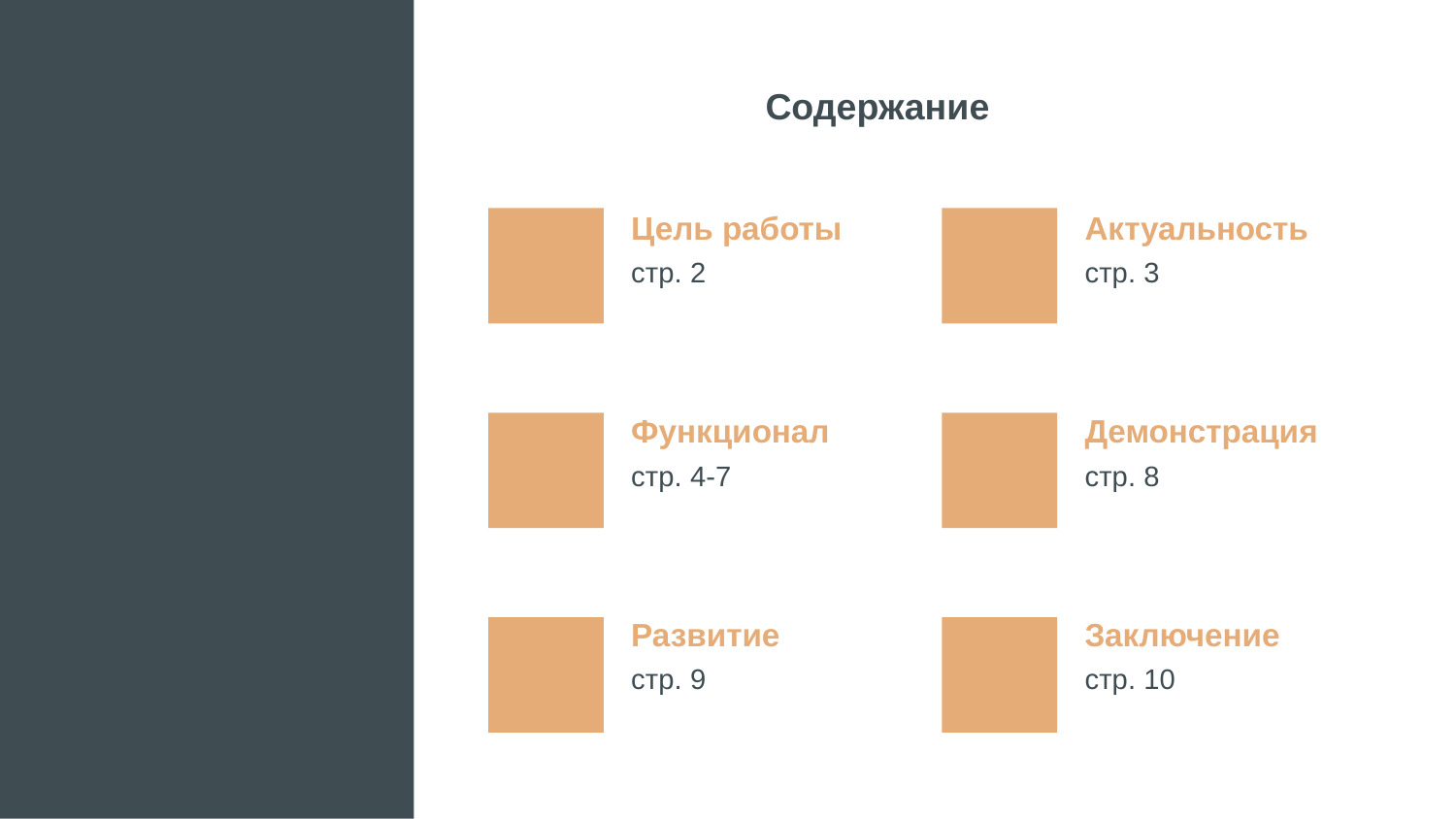

# Содержание
Цель работы
Актуальность
стр. 2
стр. 3
Функционал
Демонстрация
стр. 4-7
стр. 8
Развитие
Заключение
стр. 9
стр. 10